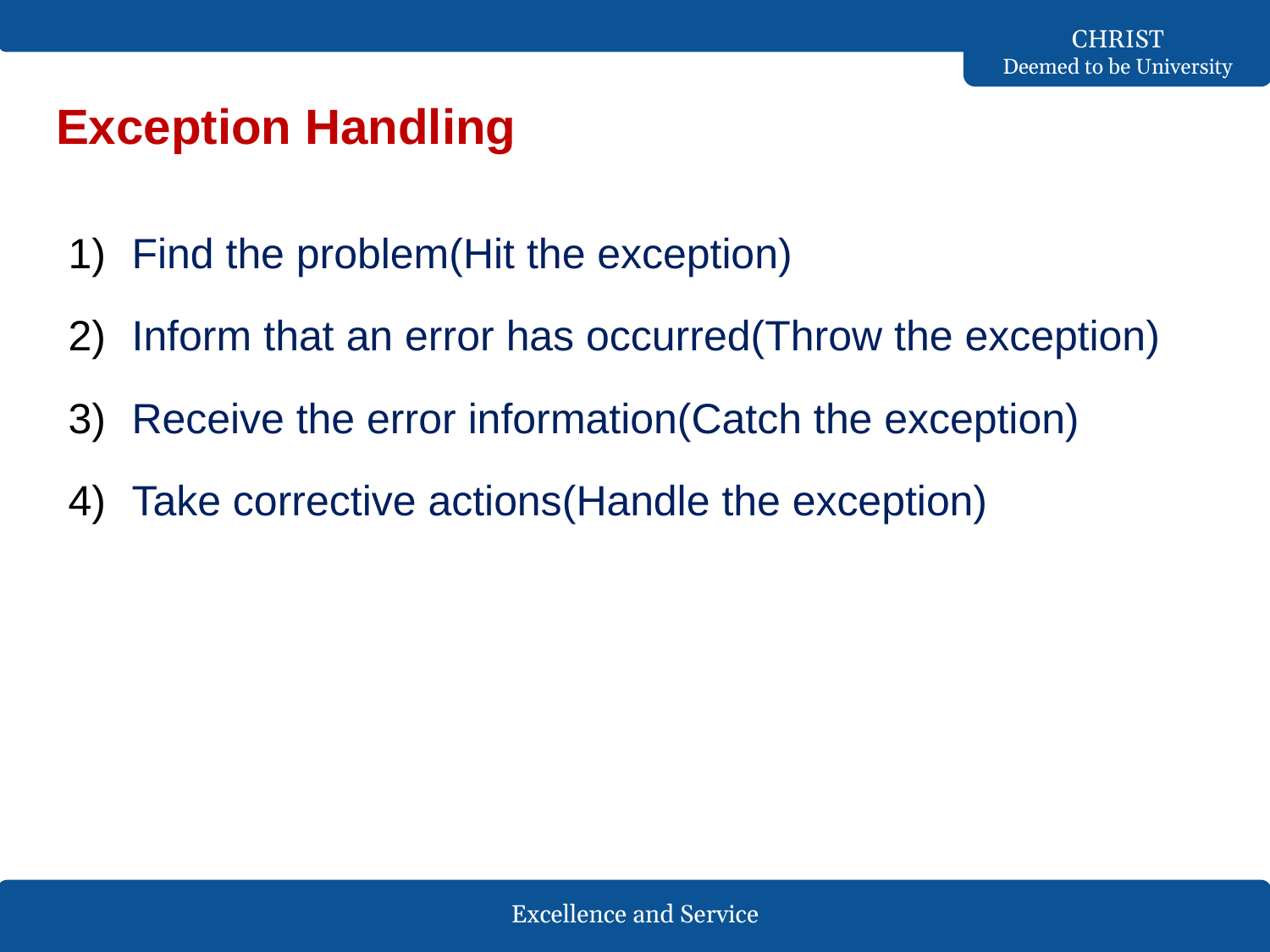

# Exception Handling
Find the problem(Hit the exception)
Inform that an error has occurred(Throw the exception)
Receive the error information(Catch the exception)
Take corrective actions(Handle the exception)